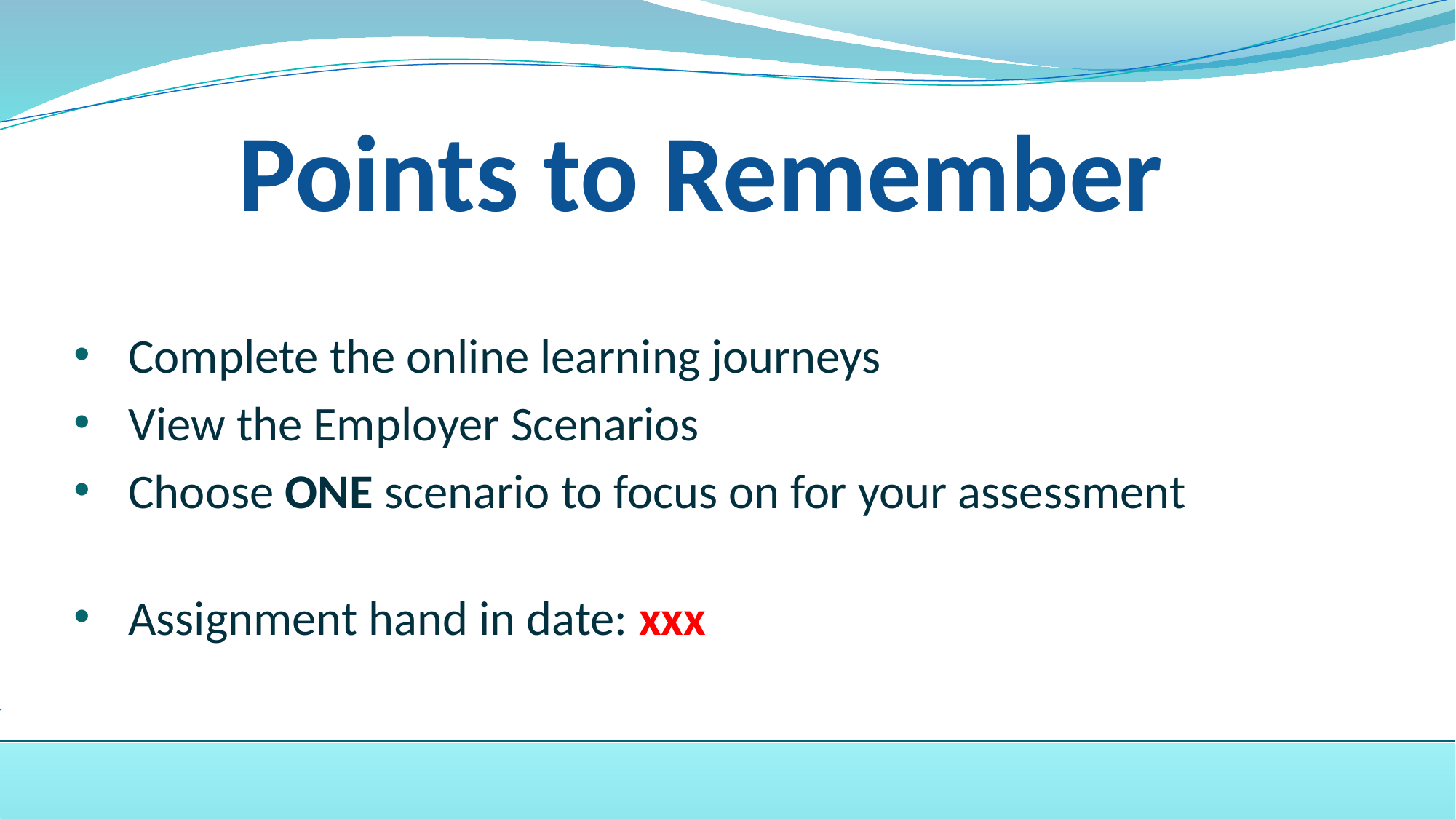

# Points to Remember
Complete the online learning journeys
View the Employer Scenarios
Choose ONE scenario to focus on for your assessment
Assignment hand in date: xxx